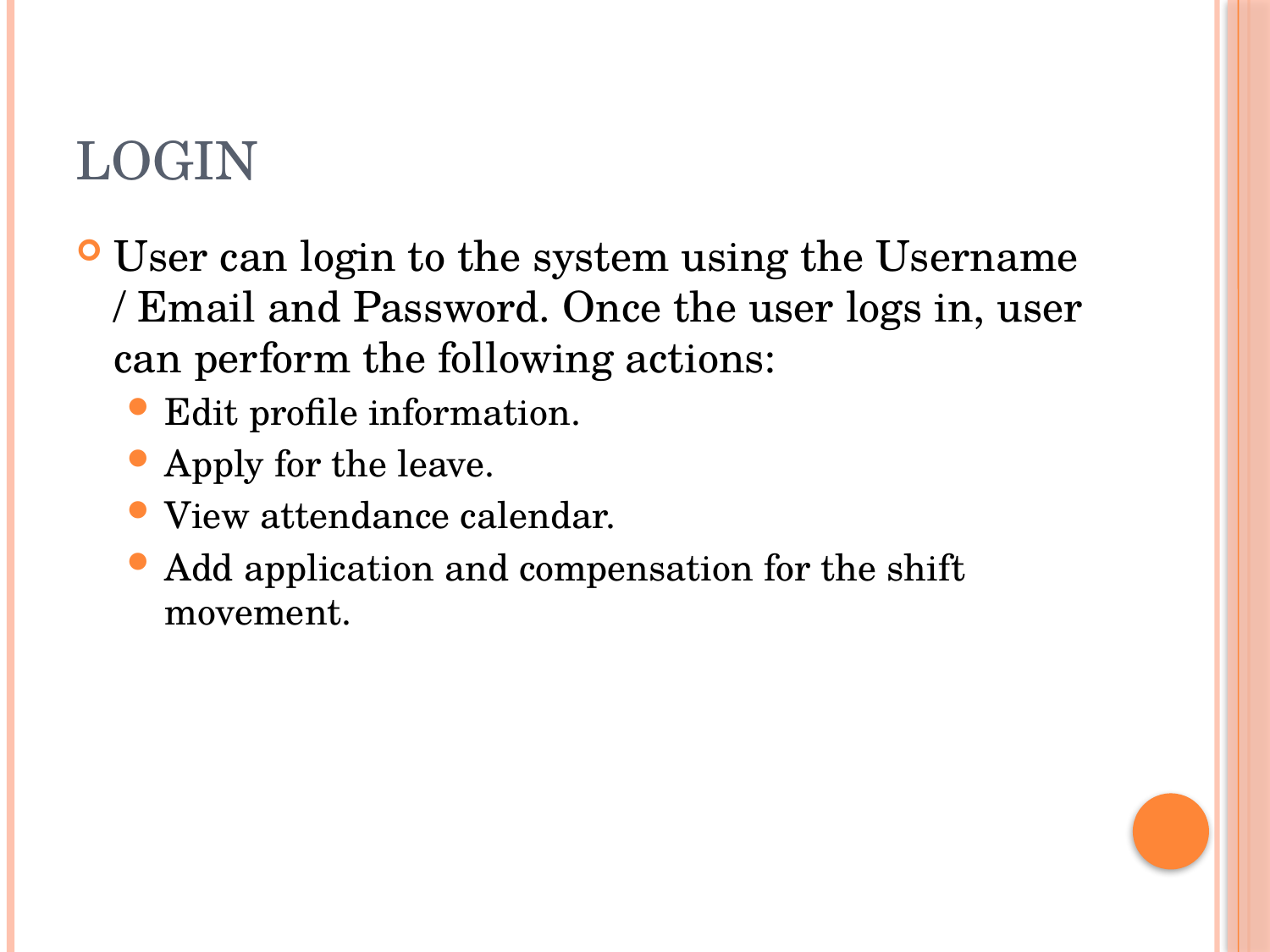

# Login
User can login to the system using the Username / Email and Password. Once the user logs in, user can perform the following actions:
Edit profile information.
Apply for the leave.
View attendance calendar.
Add application and compensation for the shift movement.